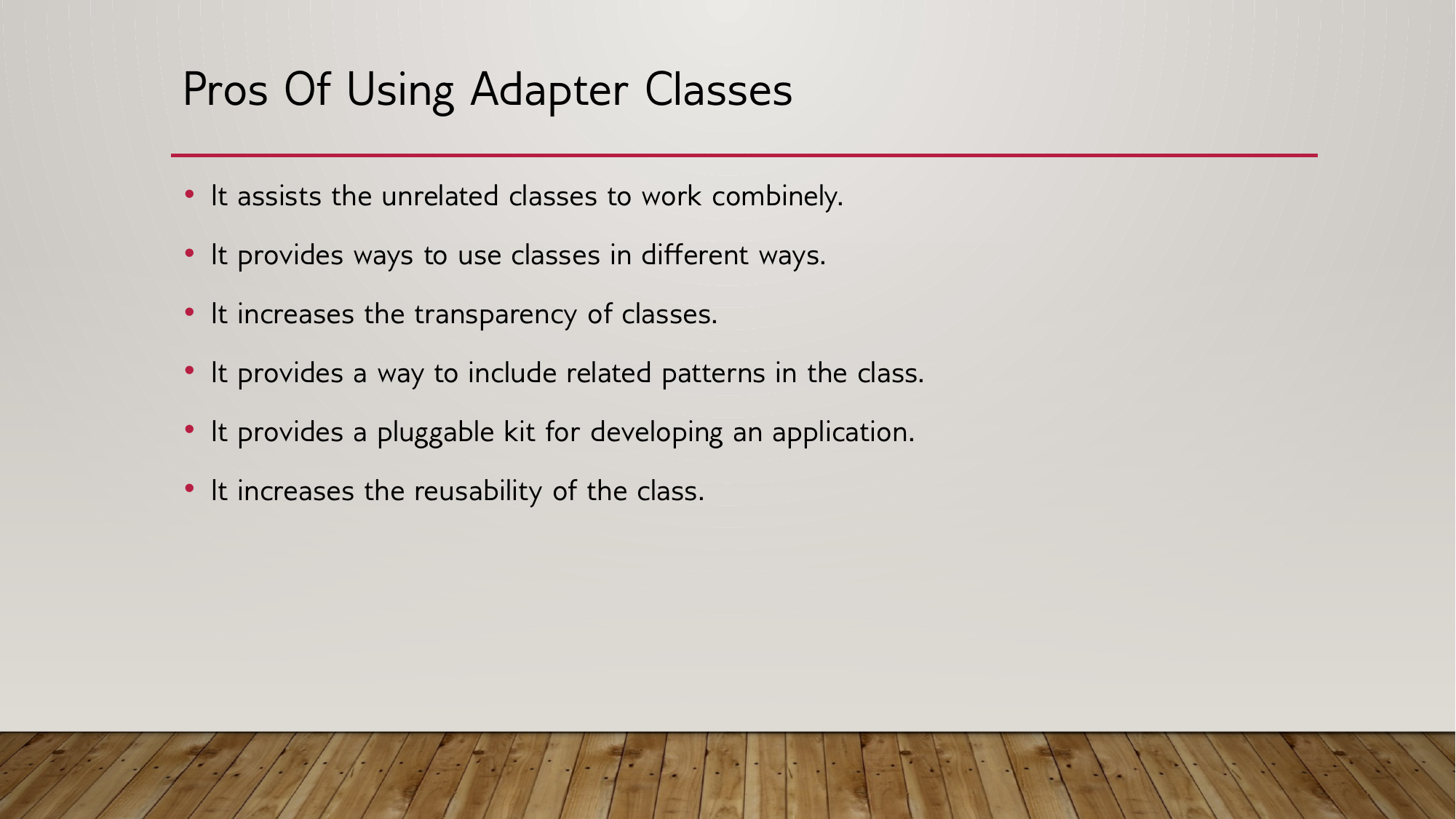

# Pros Of Using Adapter Classes
It assists the unrelated classes to work combinely.
It provides ways to use classes in different ways.
It increases the transparency of classes.
It provides a way to include related patterns in the class.
It provides a pluggable kit for developing an application.
It increases the reusability of the class.